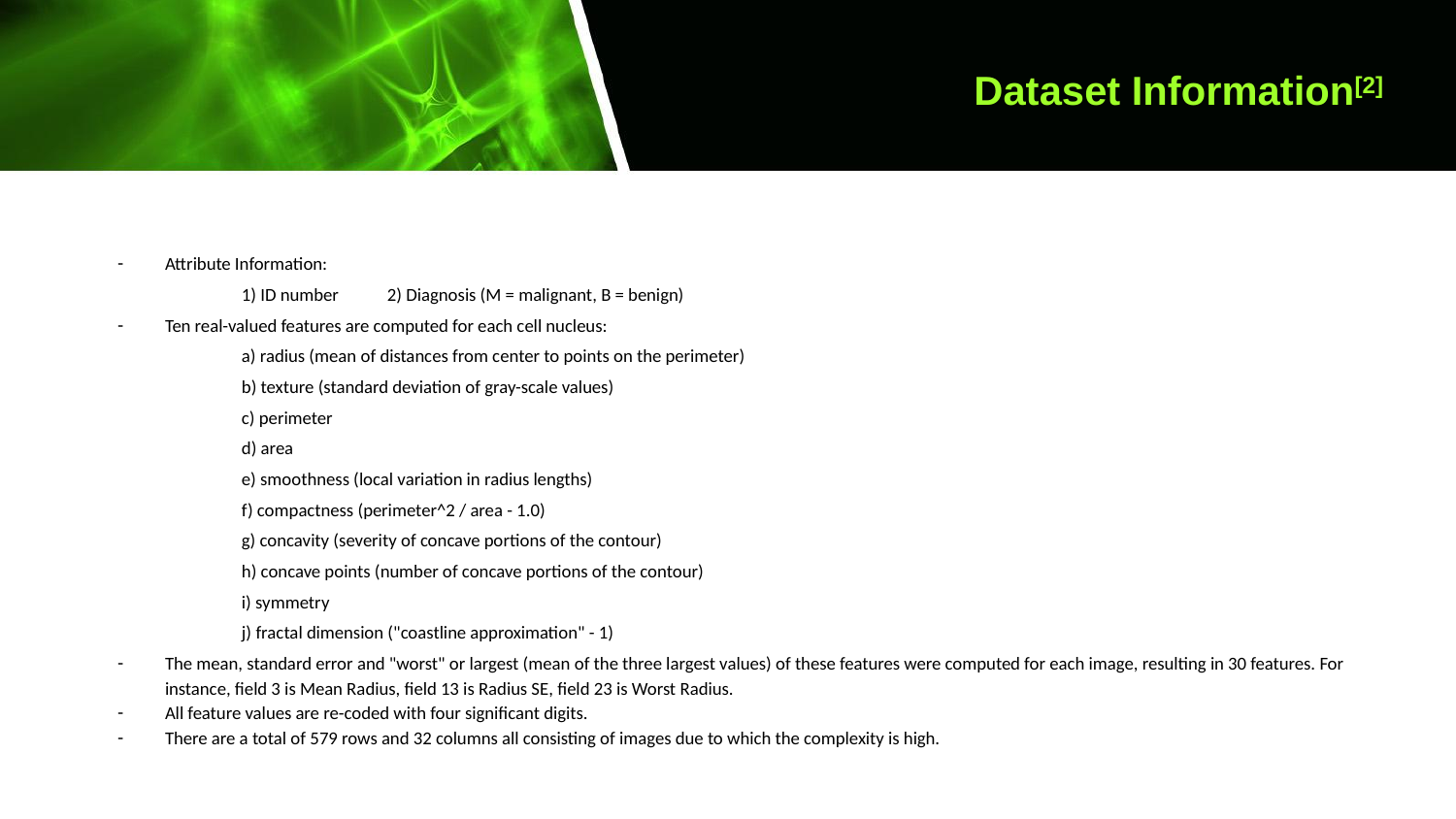

# Dataset Information[2]
Attribute Information:
1) ID number		2) Diagnosis (M = malignant, B = benign)
Ten real-valued features are computed for each cell nucleus:
a) radius (mean of distances from center to points on the perimeter)
b) texture (standard deviation of gray-scale values)
c) perimeter
d) area
e) smoothness (local variation in radius lengths)
f) compactness (perimeter^2 / area - 1.0)
g) concavity (severity of concave portions of the contour)
h) concave points (number of concave portions of the contour)
i) symmetry
j) fractal dimension ("coastline approximation" - 1)
The mean, standard error and "worst" or largest (mean of the three largest values) of these features were computed for each image, resulting in 30 features. For instance, field 3 is Mean Radius, field 13 is Radius SE, field 23 is Worst Radius.
All feature values are re-coded with four significant digits.
There are a total of 579 rows and 32 columns all consisting of images due to which the complexity is high.